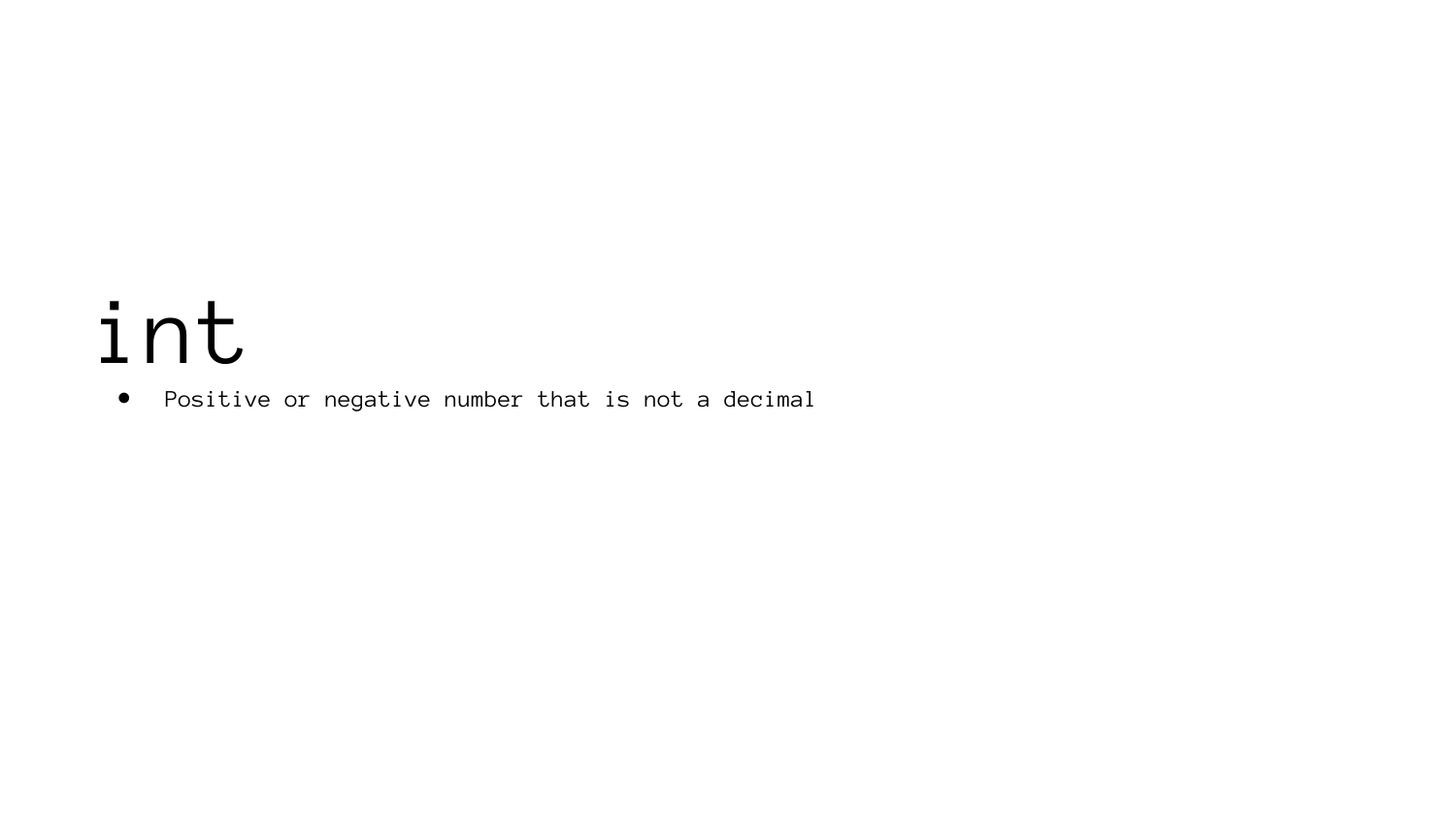

# int
Positive or negative number that is not a decimal